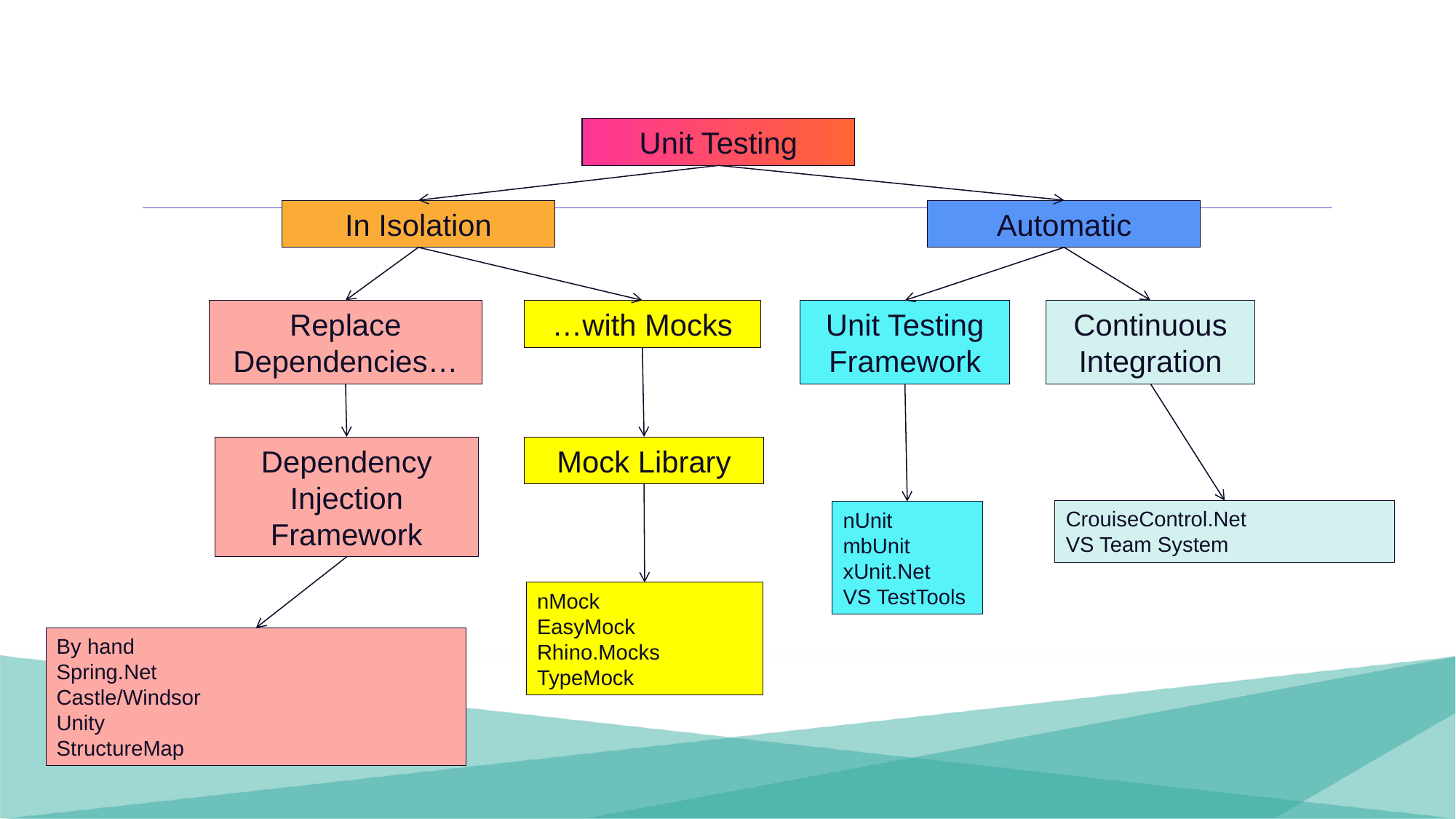

Unit Testing
In Isolation
Automatic
…with Mocks
Replace Dependencies…
Unit Testing Framework
Continuous Integration
Dependency Injection
Framework
Mock Library
CrouiseControl.Net
VS Team System
nUnit
mbUnit
xUnit.Net
VS TestTools
nMock
EasyMock
Rhino.Mocks
TypeMock
By hand
Spring.Net
Castle/Windsor
Unity
StructureMap